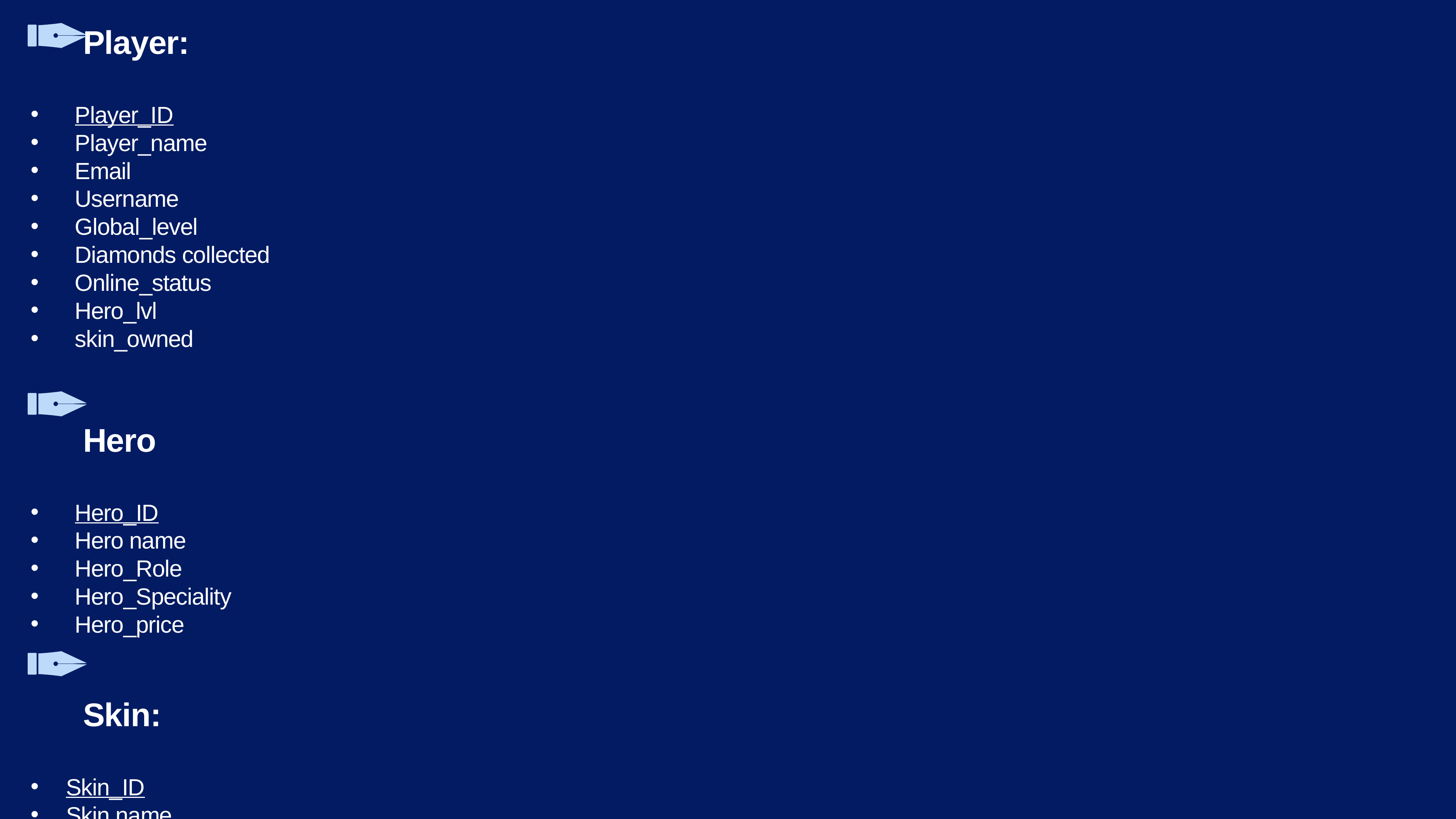

Player:

Player_ID
Player_name
Email
Username
Global_level
Diamonds collected
Online_status
Hero_lvl
skin_owned

      Hero

Hero_ID
Hero name
Hero_Role
Hero_Speciality
Hero_price

      Skin:

Skin_ID
Skin name
Skin price